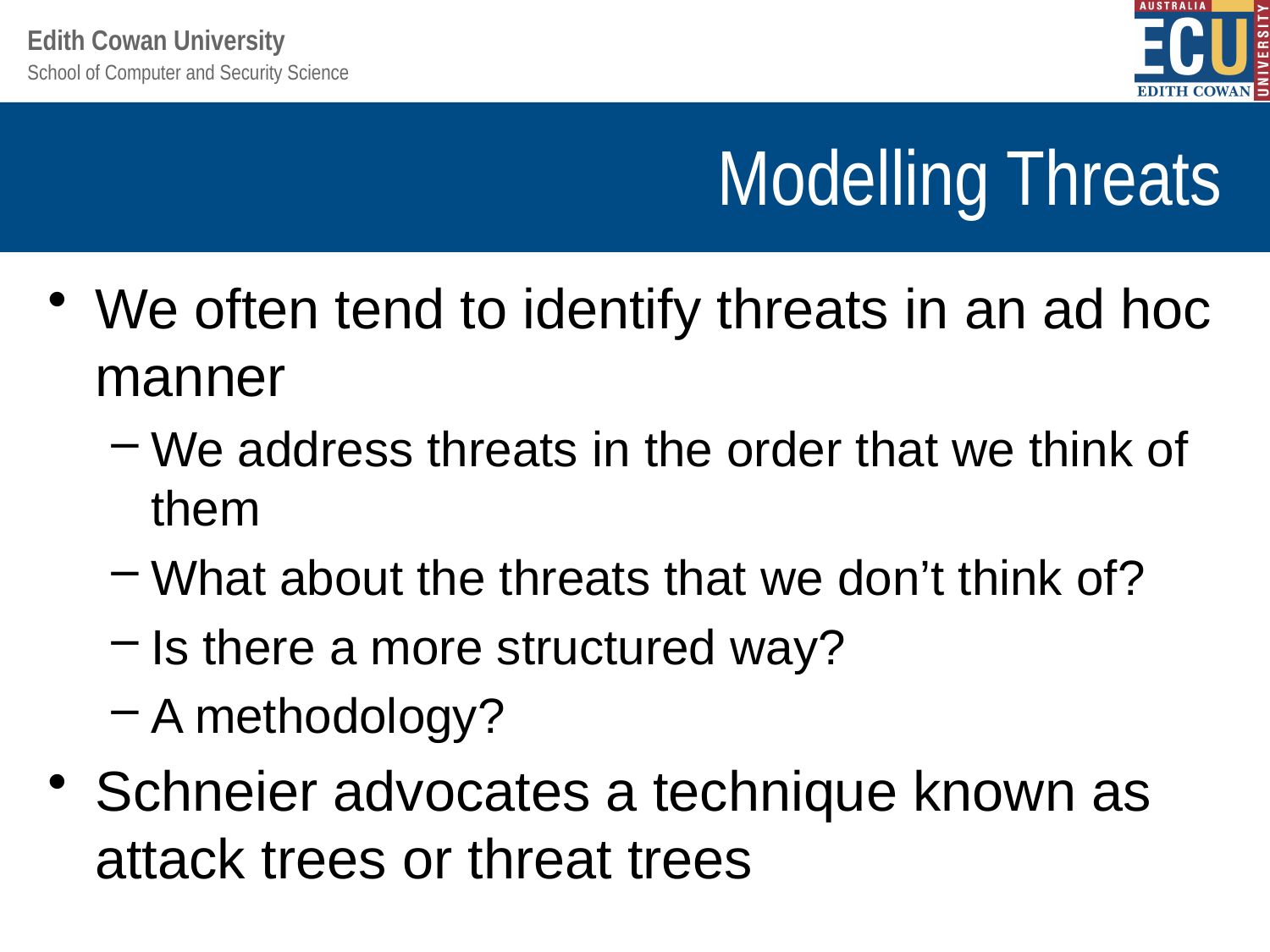

# Modelling Threats
We often tend to identify threats in an ad hoc manner
We address threats in the order that we think of them
What about the threats that we don’t think of?
Is there a more structured way?
A methodology?
Schneier advocates a technique known as attack trees or threat trees